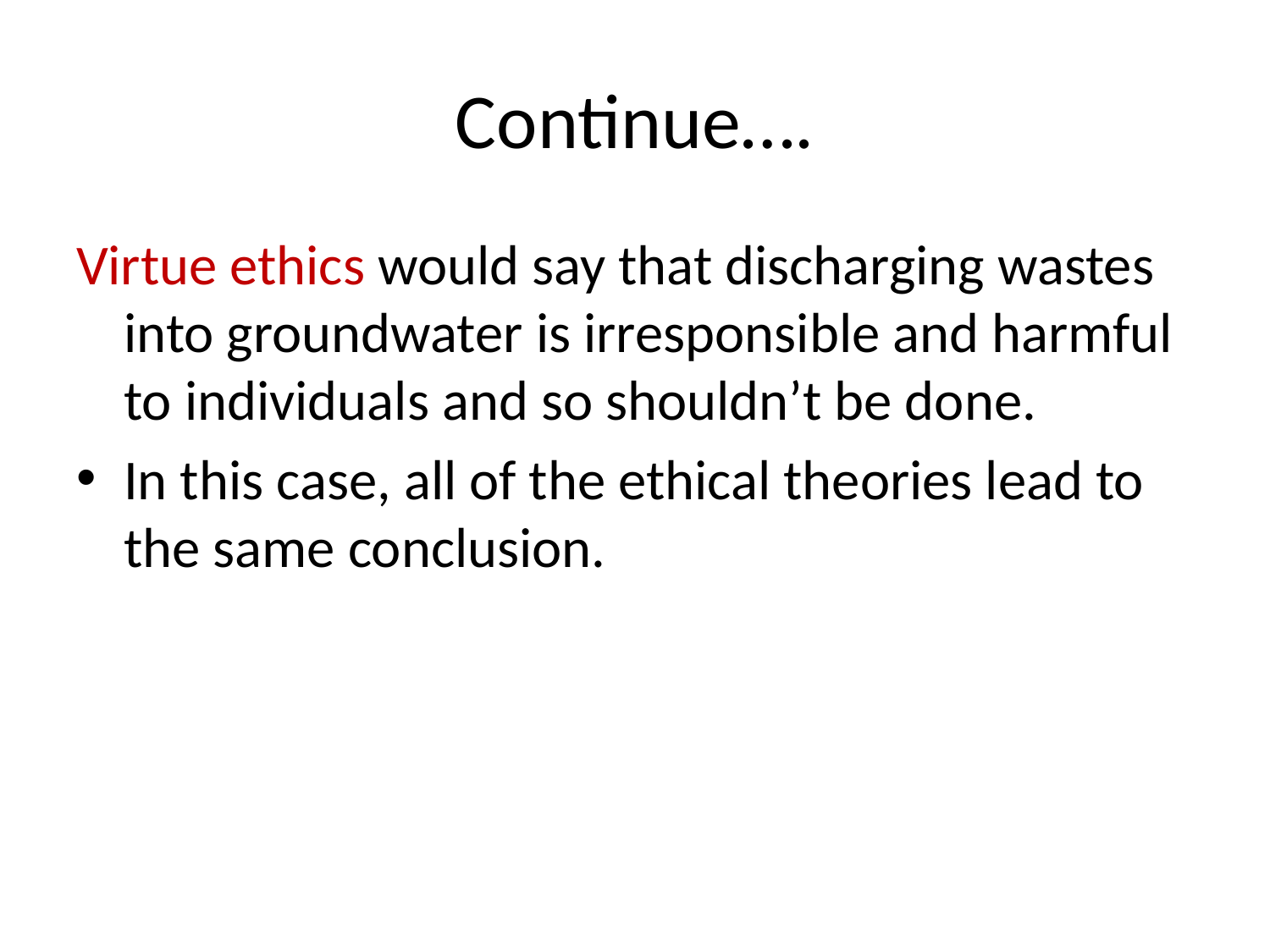

# Continue….
Virtue ethics would say that discharging wastes into groundwater is irresponsible and harmful to individuals and so shouldn’t be done.
In this case, all of the ethical theories lead to the same conclusion.